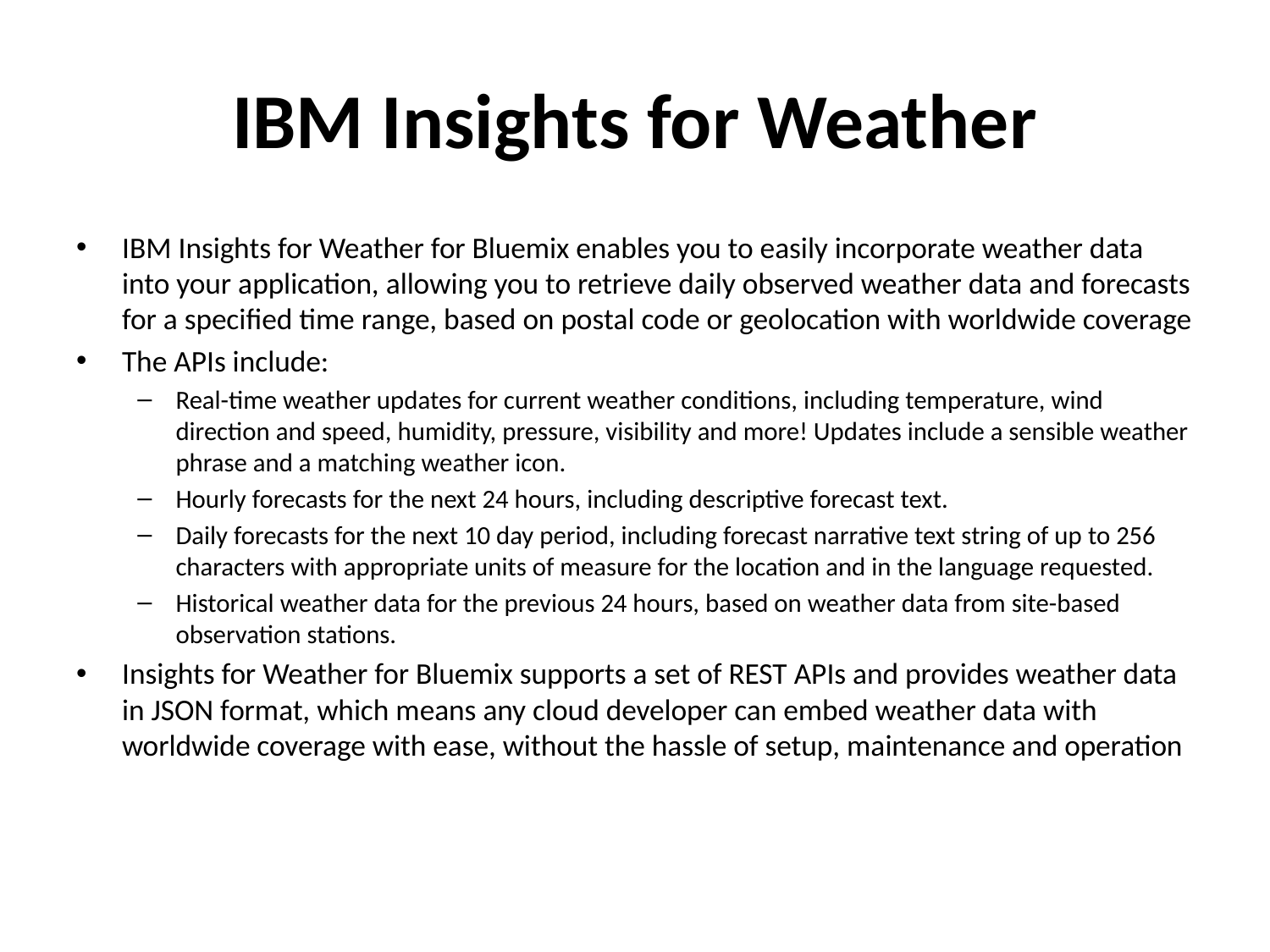

# IBM Insights for Weather
IBM Insights for Weather for Bluemix enables you to easily incorporate weather data into your application, allowing you to retrieve daily observed weather data and forecasts for a specified time range, based on postal code or geolocation with worldwide coverage
The APIs include:
Real-time weather updates for current weather conditions, including temperature, wind direction and speed, humidity, pressure, visibility and more! Updates include a sensible weather phrase and a matching weather icon.
Hourly forecasts for the next 24 hours, including descriptive forecast text.
Daily forecasts for the next 10 day period, including forecast narrative text string of up to 256 characters with appropriate units of measure for the location and in the language requested.
Historical weather data for the previous 24 hours, based on weather data from site-based observation stations.
Insights for Weather for Bluemix supports a set of REST APIs and provides weather data in JSON format, which means any cloud developer can embed weather data with worldwide coverage with ease, without the hassle of setup, maintenance and operation